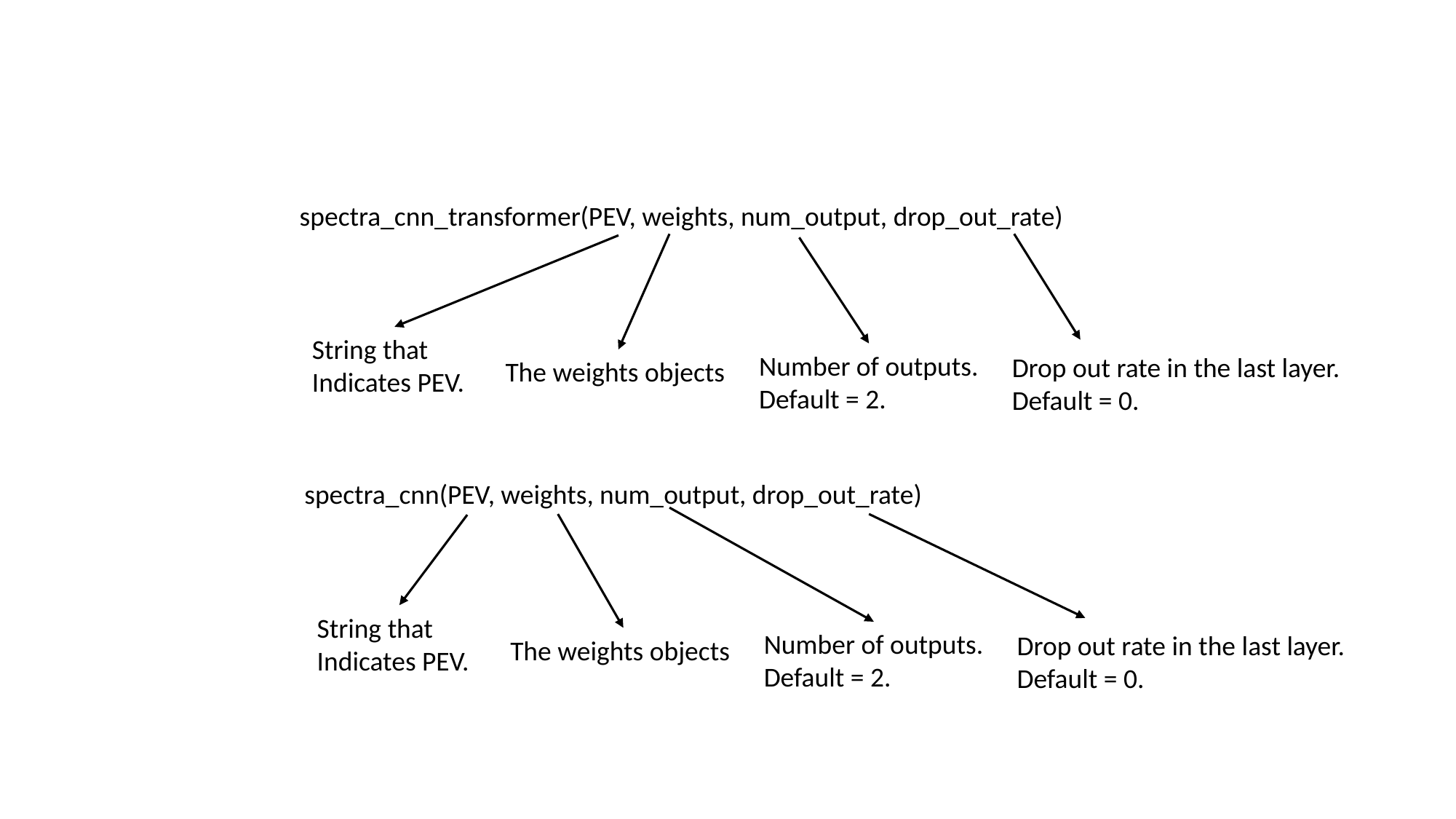

spectra_cnn_transformer(PEV, weights, num_output, drop_out_rate)
String that
Indicates PEV.
Number of outputs.
Default = 2.
Drop out rate in the last layer.
Default = 0.
The weights objects
spectra_cnn(PEV, weights, num_output, drop_out_rate)
String that
Indicates PEV.
Number of outputs.
Default = 2.
Drop out rate in the last layer.
Default = 0.
The weights objects